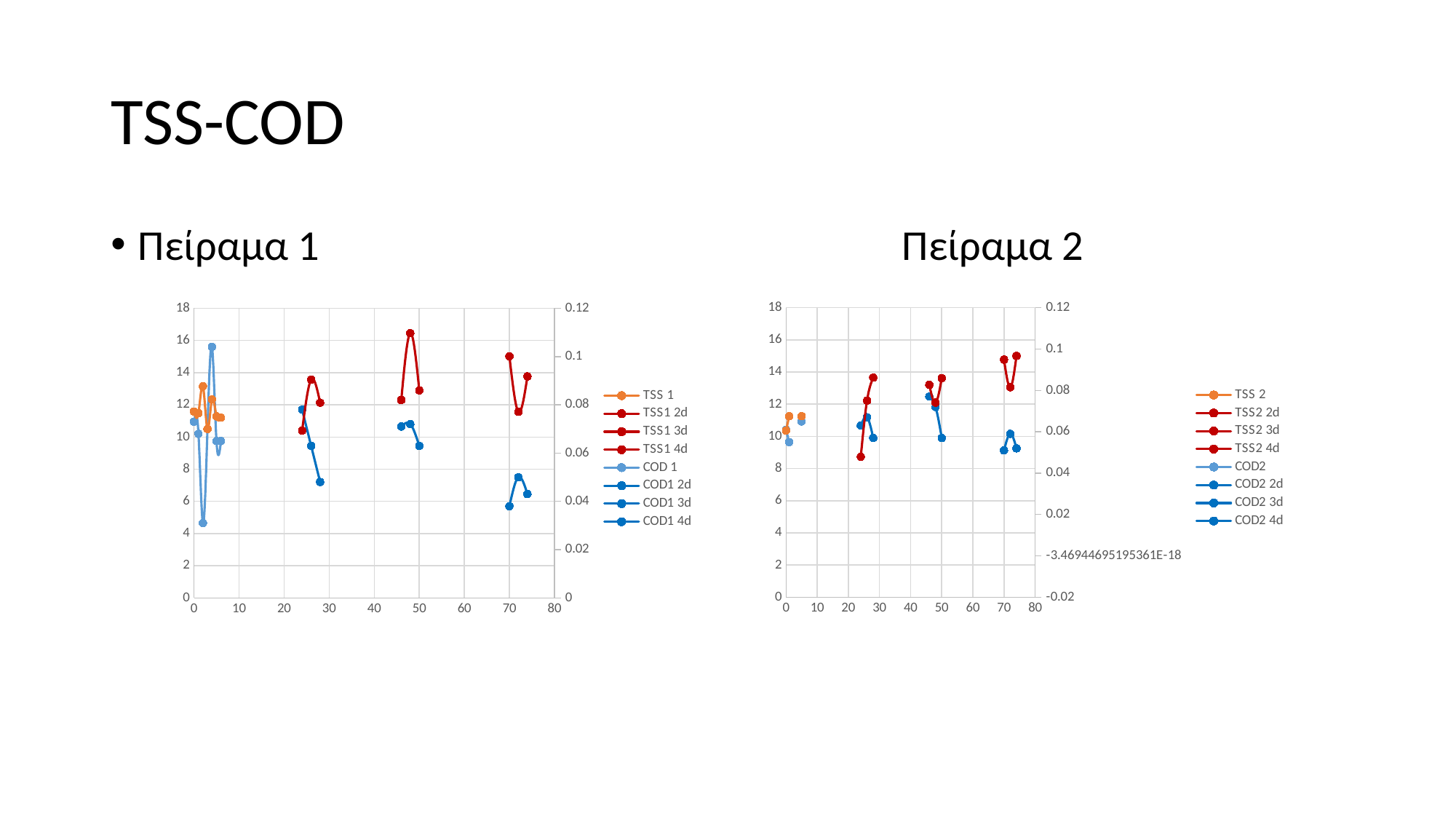

# TSS-COD
Πείραμα 1						Πείραμα 2

### Chart

| Category | TSS 2 |  |  |  | COD2 |  |  |  |
|---|---|---|---|---|---|---|---|---|

### Chart

| Category | TSS 1 |  |  |  | COD 1 |  |  |  |
|---|---|---|---|---|---|---|---|---|